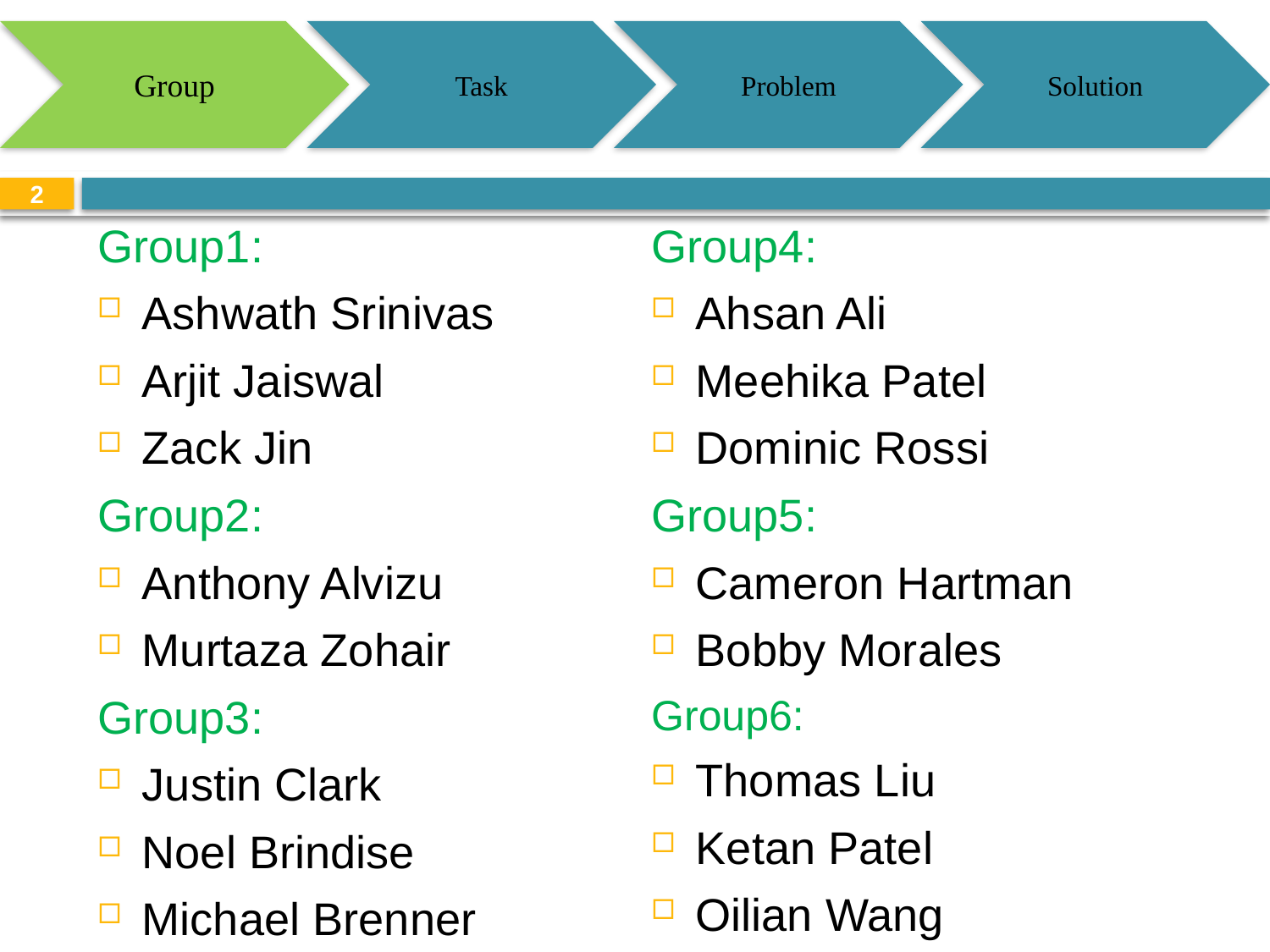

Group
Task
Problem
Solution
2
Group1:
Ashwath Srinivas
Arjit Jaiswal
Zack Jin
Group2:
Anthony Alvizu
Murtaza Zohair
Group3:
Justin Clark
Noel Brindise
Michael Brenner
Group4:
Ahsan Ali
Meehika Patel
Dominic Rossi
Group5:
Cameron Hartman
Bobby Morales
Group6:
Thomas Liu
Ketan Patel
Oilian Wang